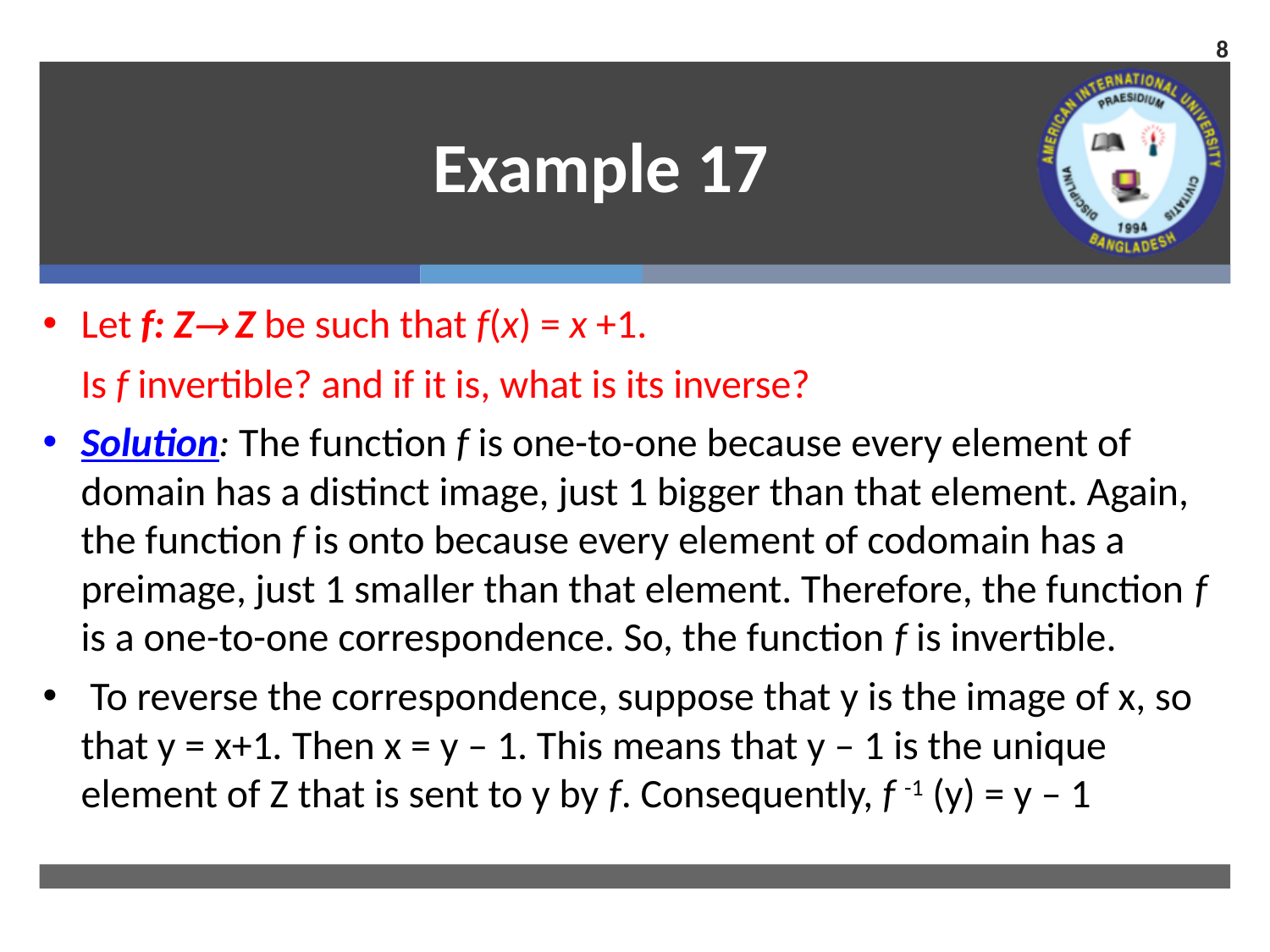

8
# Example 17
Let f: Z→ Z be such that f(x) = x +1.
	Is f invertible? and if it is, what is its inverse?
Solution: The function f is one-to-one because every element of domain has a distinct image, just 1 bigger than that element. Again, the function f is onto because every element of codomain has a preimage, just 1 smaller than that element. Therefore, the function f is a one-to-one correspondence. So, the function f is invertible.
 To reverse the correspondence, suppose that y is the image of x, so that y = x+1. Then x = y – 1. This means that y – 1 is the unique element of Z that is sent to y by f. Consequently, f -1 (y) = y – 1